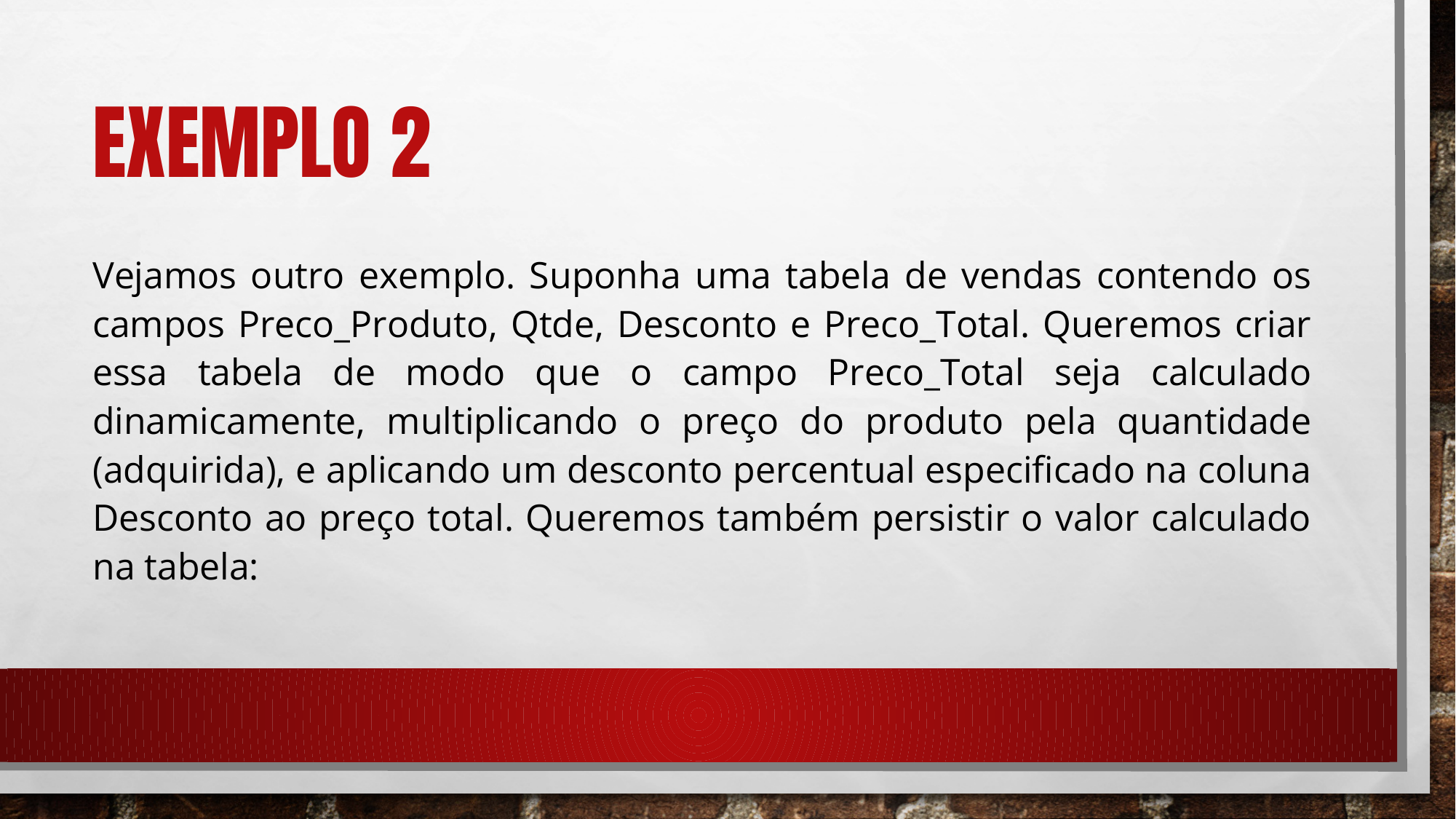

# Exemplo 2
Vejamos outro exemplo. Suponha uma tabela de vendas contendo os campos Preco_Produto, Qtde, Desconto e Preco_Total. Queremos criar essa tabela de modo que o campo Preco_Total seja calculado dinamicamente, multiplicando o preço do produto pela quantidade (adquirida), e aplicando um desconto percentual especificado na coluna Desconto ao preço total. Queremos também persistir o valor calculado na tabela: